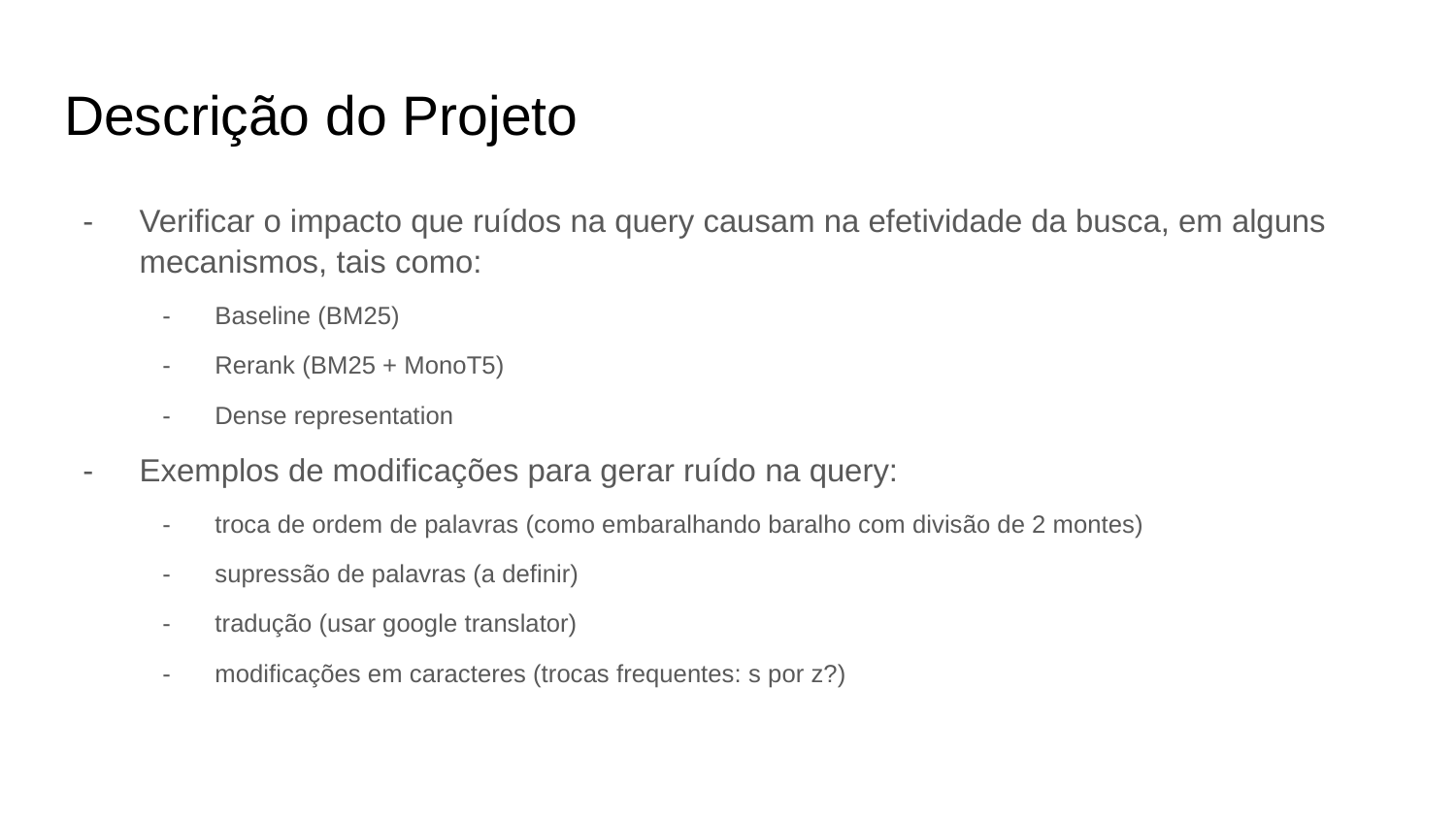

# Descrição do Projeto
Verificar o impacto que ruídos na query causam na efetividade da busca, em alguns mecanismos, tais como:
Baseline (BM25)
Rerank (BM25 + MonoT5)
Dense representation
Exemplos de modificações para gerar ruído na query:
troca de ordem de palavras (como embaralhando baralho com divisão de 2 montes)
supressão de palavras (a definir)
tradução (usar google translator)
modificações em caracteres (trocas frequentes: s por z?)